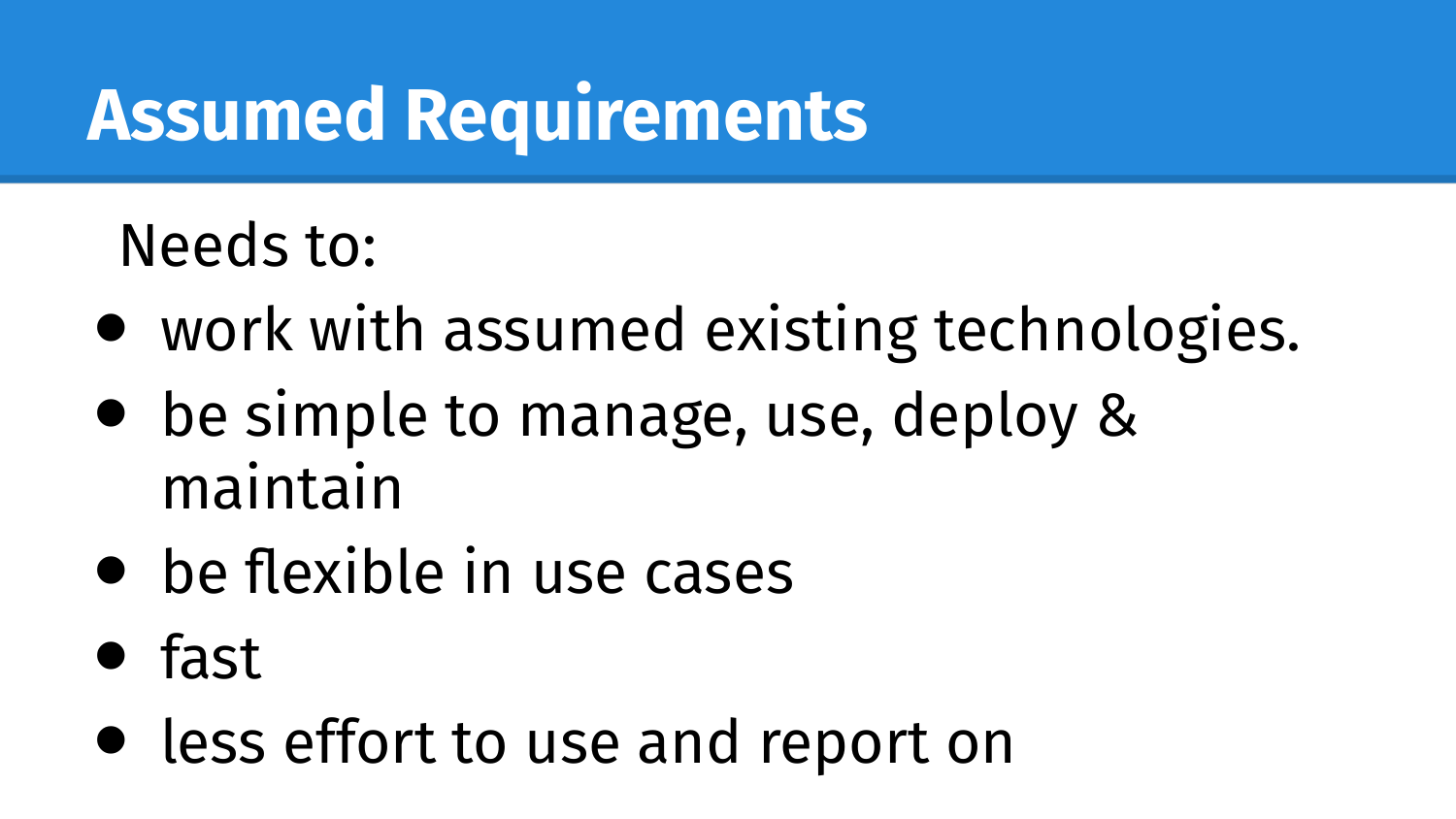

# Assumed Requirements
Needs to:
work with assumed existing technologies.
be simple to manage, use, deploy & maintain
be flexible in use cases
fast
less effort to use and report on